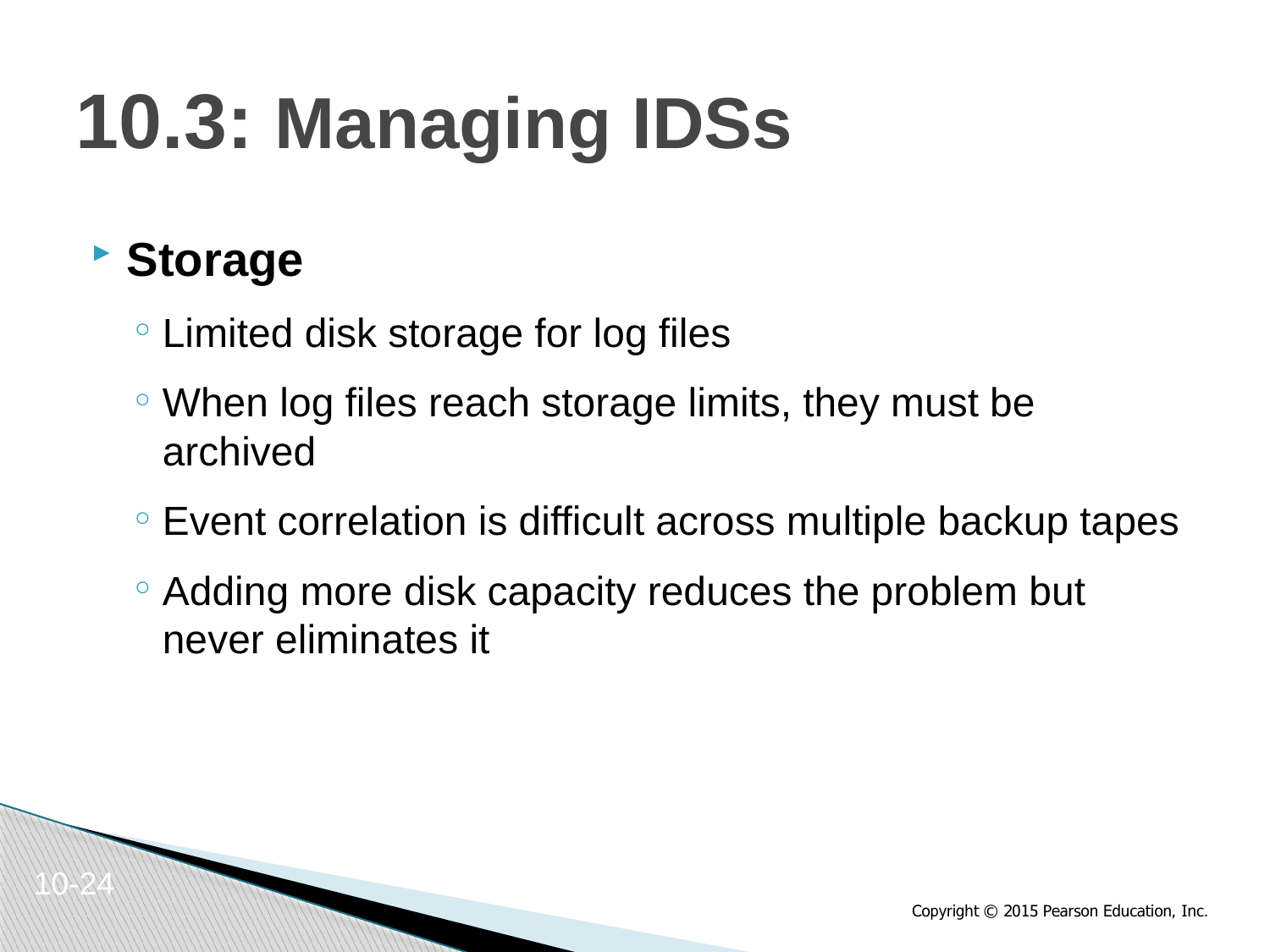

# 10.3: Managing IDSs
Storage
Limited disk storage for log files
When log files reach storage limits, they must be archived
Event correlation is difficult across multiple backup tapes
Adding more disk capacity reduces the problem but never eliminates it

10-24